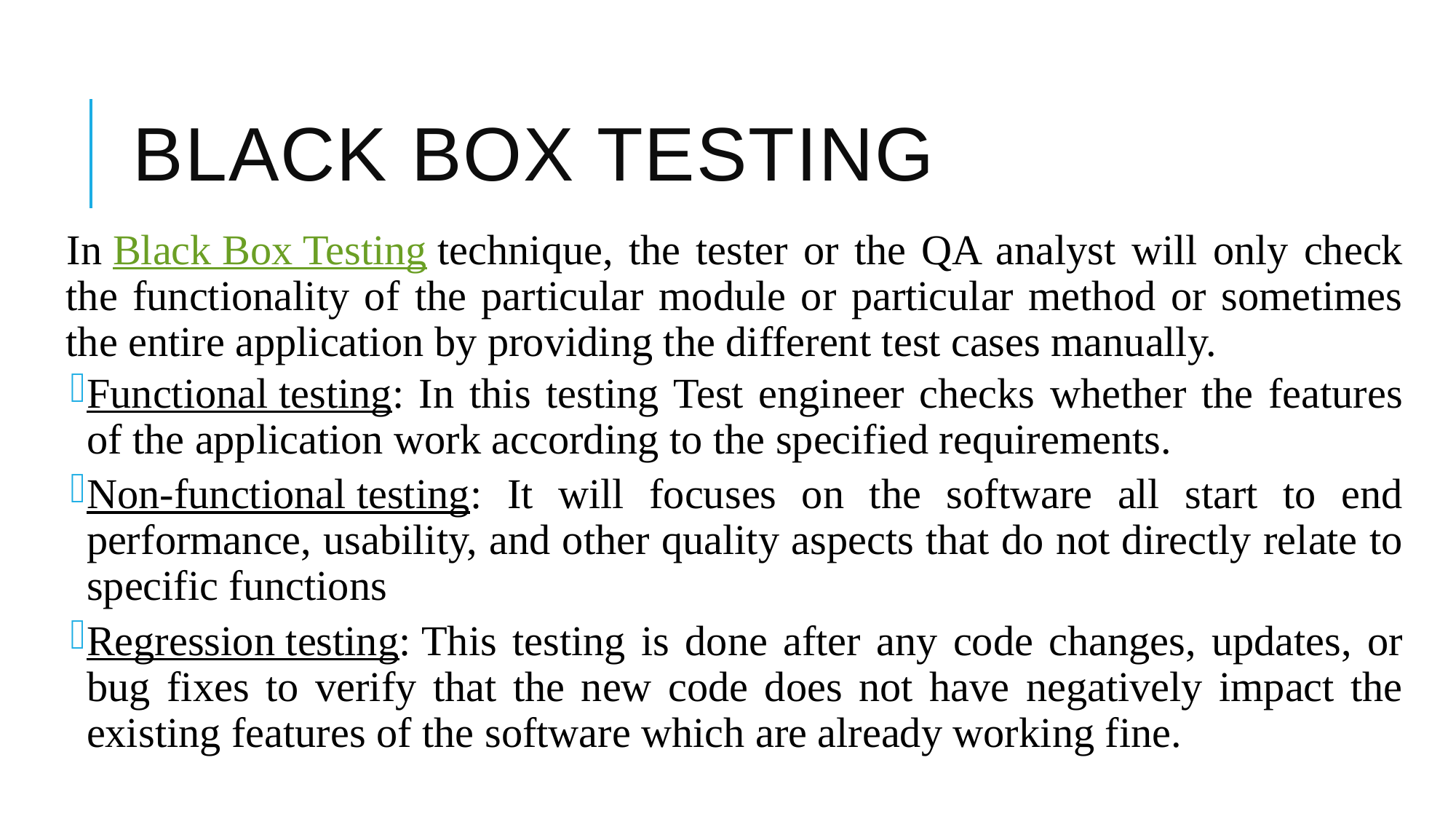

# Black Box Testing
In Black Box Testing technique, the tester or the QA analyst will only check the functionality of the particular module or particular method or sometimes the entire application by providing the different test cases manually.
Functional testing: In this testing Test engineer checks whether the features of the application work according to the specified requirements.
Non-functional testing: It will focuses on the software all start to end performance, usability, and other quality aspects that do not directly relate to specific functions
Regression testing: This testing is done after any code changes, updates, or bug fixes to verify that the new code does not have negatively impact the existing features of the software which are already working fine.